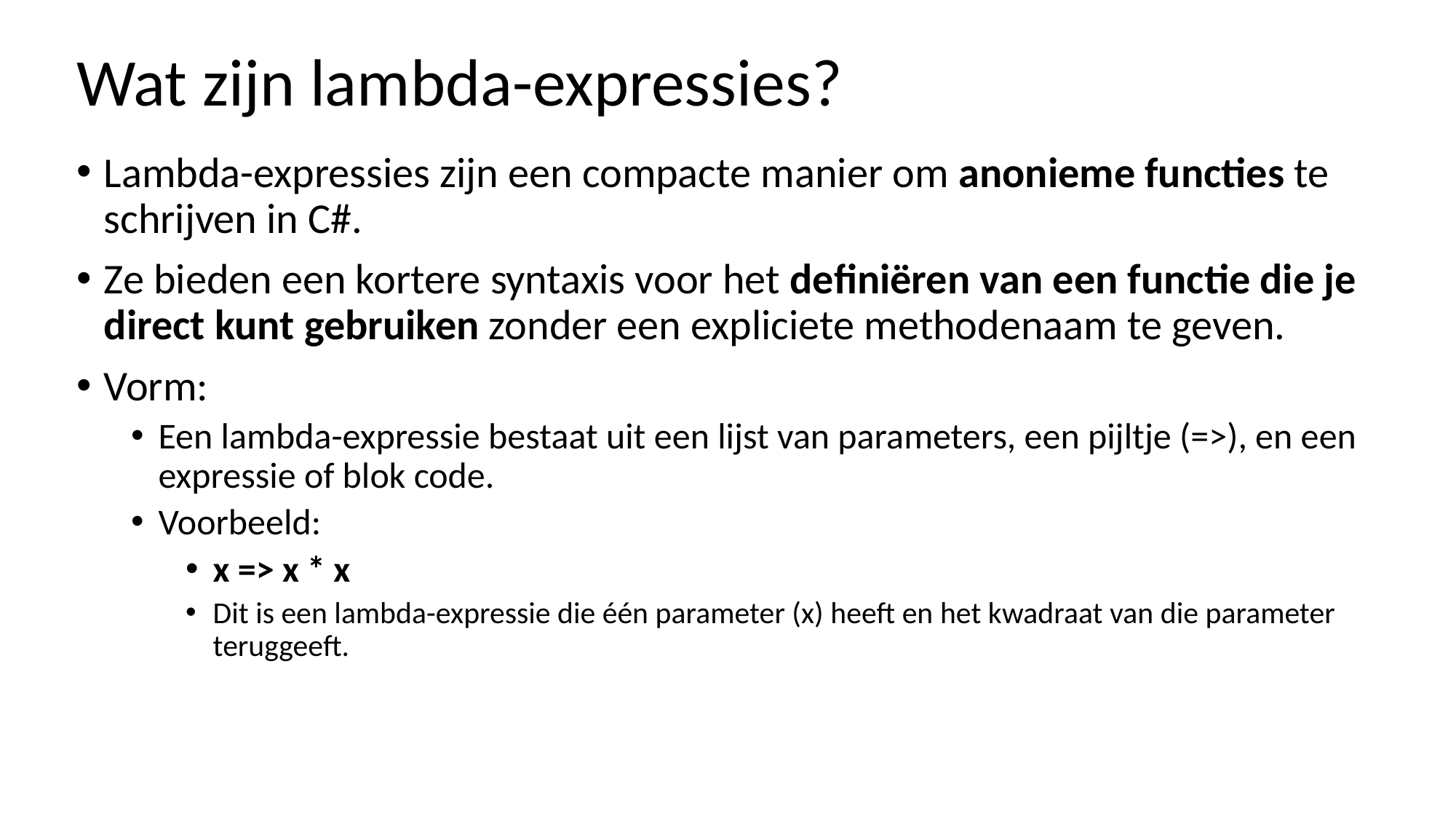

# Wat zijn lambda-expressies?
Lambda-expressies zijn een compacte manier om anonieme functies te schrijven in C#.
Ze bieden een kortere syntaxis voor het definiëren van een functie die je direct kunt gebruiken zonder een expliciete methodenaam te geven.
Vorm:
Een lambda-expressie bestaat uit een lijst van parameters, een pijltje (=>), en een expressie of blok code.
Voorbeeld:
x => x * x
Dit is een lambda-expressie die één parameter (x) heeft en het kwadraat van die parameter teruggeeft.